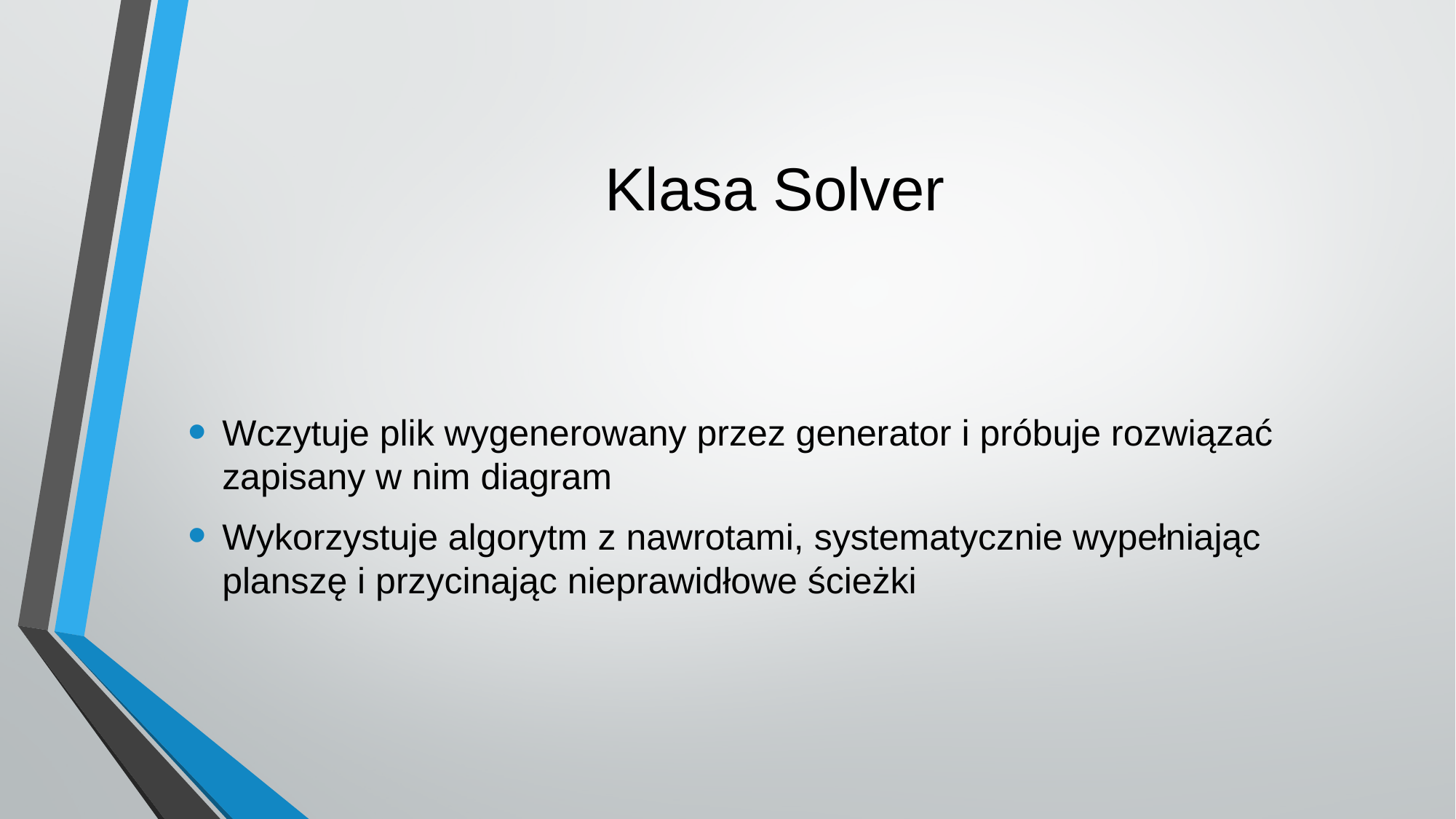

# Klasa Solver
Wczytuje plik wygenerowany przez generator i próbuje rozwiązać zapisany w nim diagram
Wykorzystuje algorytm z nawrotami, systematycznie wypełniając planszę i przycinając nieprawidłowe ścieżki